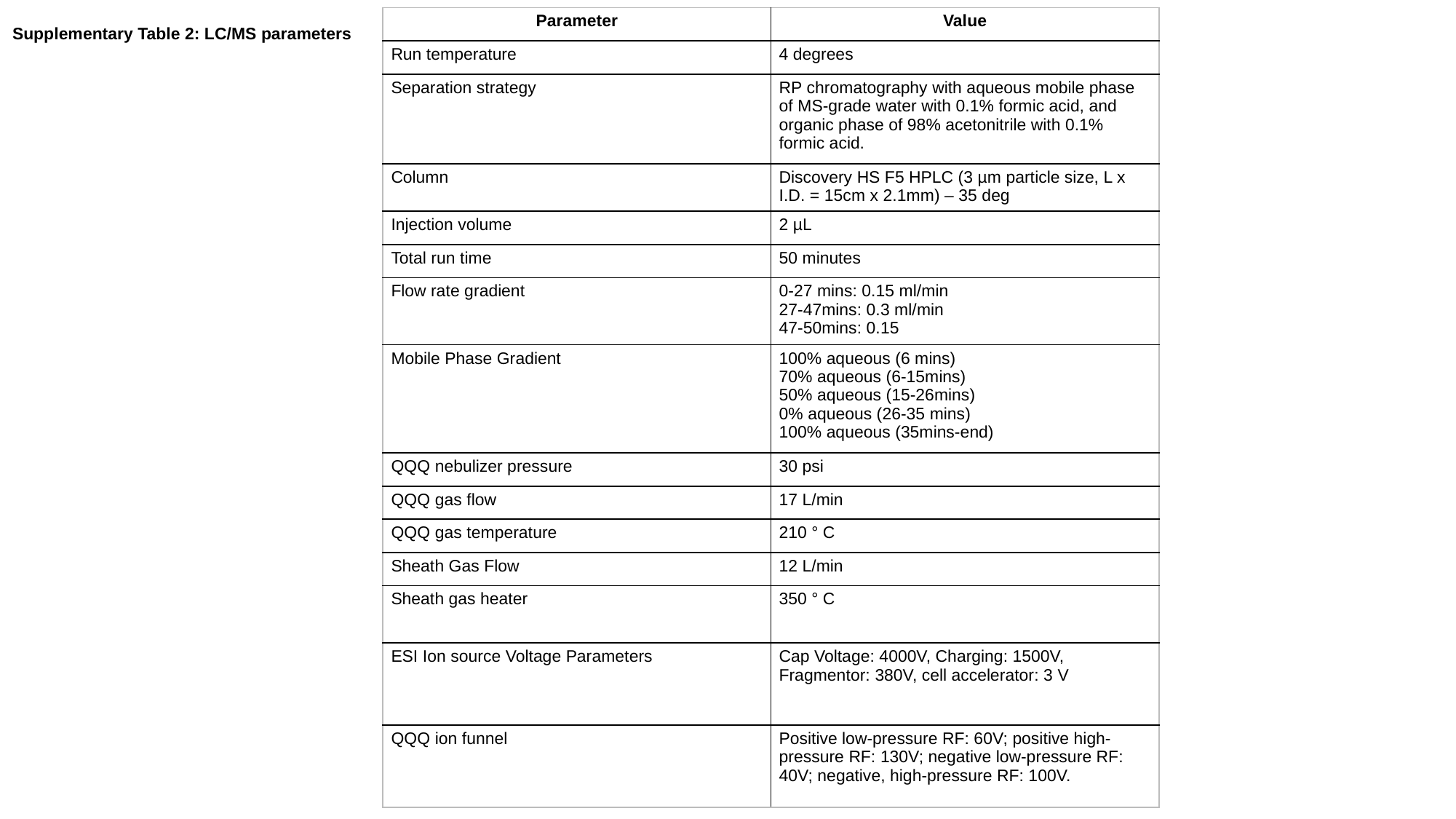

| Parameter | Value |
| --- | --- |
| Run temperature | 4 degrees |
| Separation strategy | RP chromatography with aqueous mobile phase of MS-grade water with 0.1% formic acid, and organic phase of 98% acetonitrile with 0.1% formic acid. |
| Column | Discovery HS F5 HPLC (3 µm particle size, L x I.D. = 15cm x 2.1mm) – 35 deg |
| Injection volume | 2 µL |
| Total run time | 50 minutes |
| Flow rate gradient | 0-27 mins: 0.15 ml/min 27-47mins: 0.3 ml/min 47-50mins: 0.15 |
| Mobile Phase Gradient | 100% aqueous (6 mins) 70% aqueous (6-15mins) 50% aqueous (15-26mins) 0% aqueous (26-35 mins) 100% aqueous (35mins-end) |
| QQQ nebulizer pressure | 30 psi |
| QQQ gas flow | 17 L/min |
| QQQ gas temperature | 210 ° C |
| Sheath Gas Flow | 12 L/min |
| Sheath gas heater | 350 ° C |
| ESI Ion source Voltage Parameters | Cap Voltage: 4000V, Charging: 1500V, Fragmentor: 380V, cell accelerator: 3 V |
| QQQ ion funnel | Positive low-pressure RF: 60V; positive high-pressure RF: 130V; negative low-pressure RF: 40V; negative, high-pressure RF: 100V. |
Supplementary Table 2: LC/MS parameters